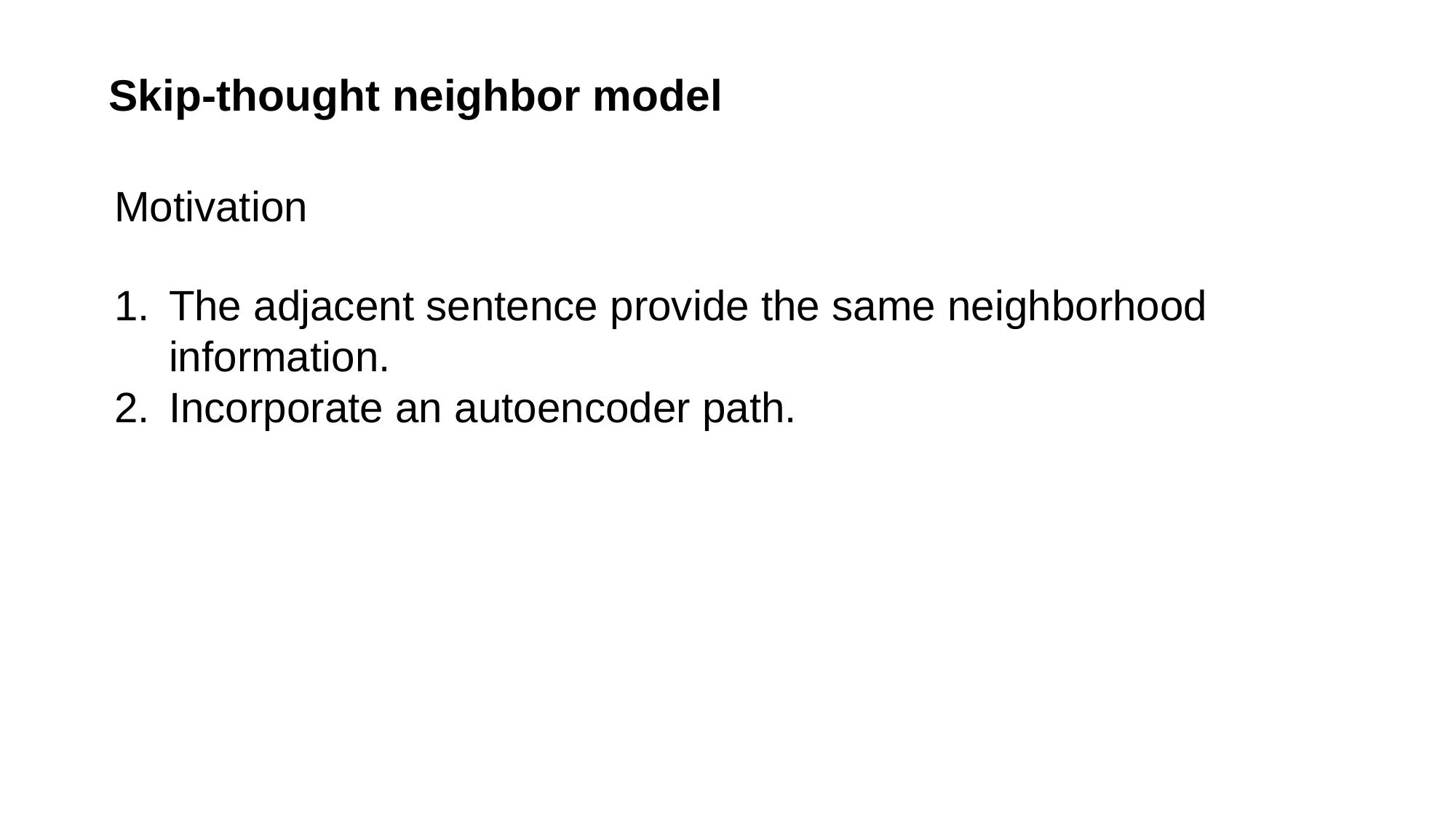

Skip-thought neighbor model
Motivation
The adjacent sentence provide the same neighborhood information.
Incorporate an autoencoder path.